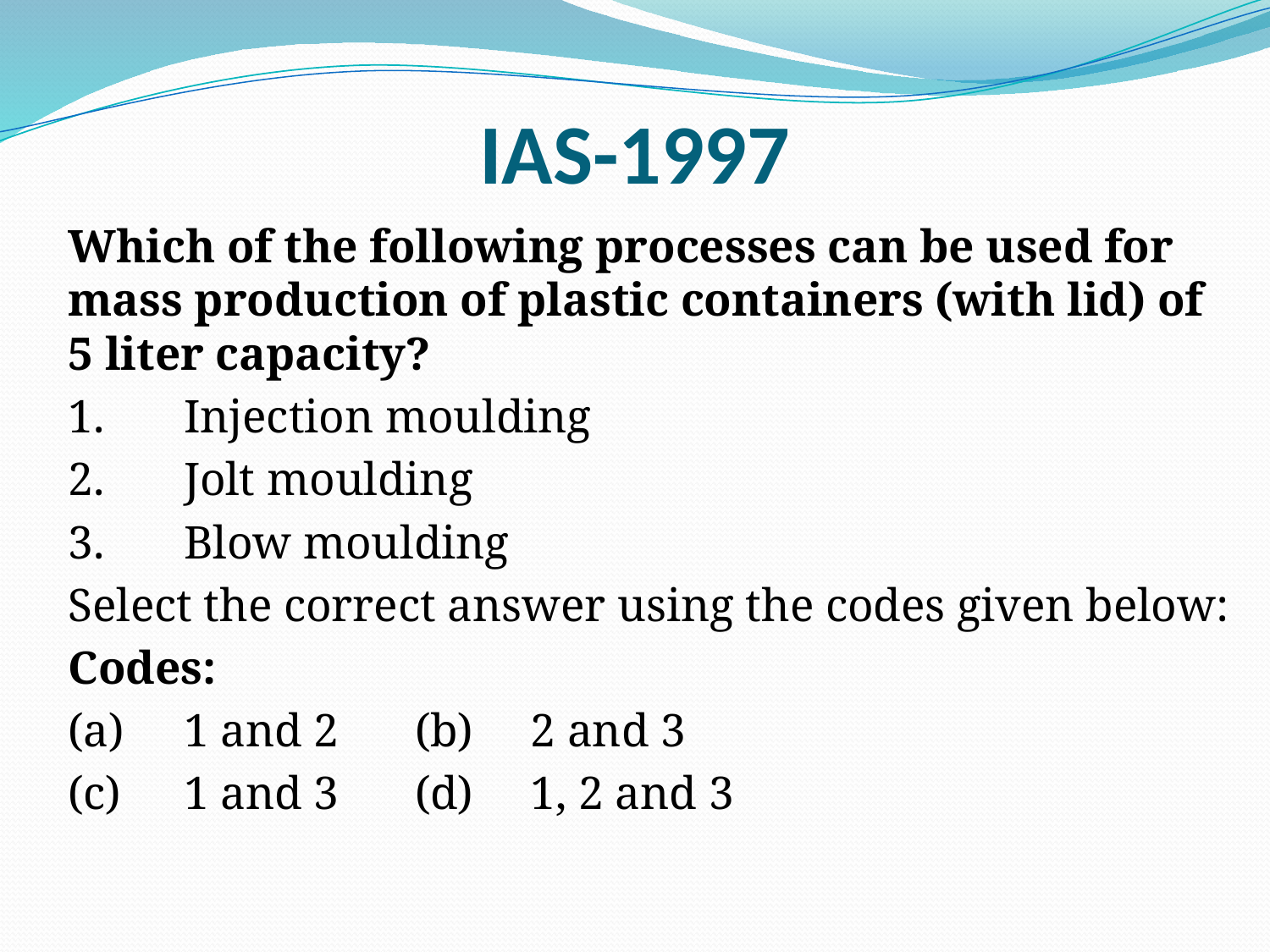

# IAS-1997
	Which of the following processes can be used for mass production of plastic containers (with lid) of 5 liter capacity?
	1.	Injection moulding
	2.	Jolt moulding
	3.	Blow moulding
	Select the correct answer using the codes given below:
	Codes:
	(a)	1 and 2		(b)	2 and 3
	(c)	1 and 3		(d)	1, 2 and 3